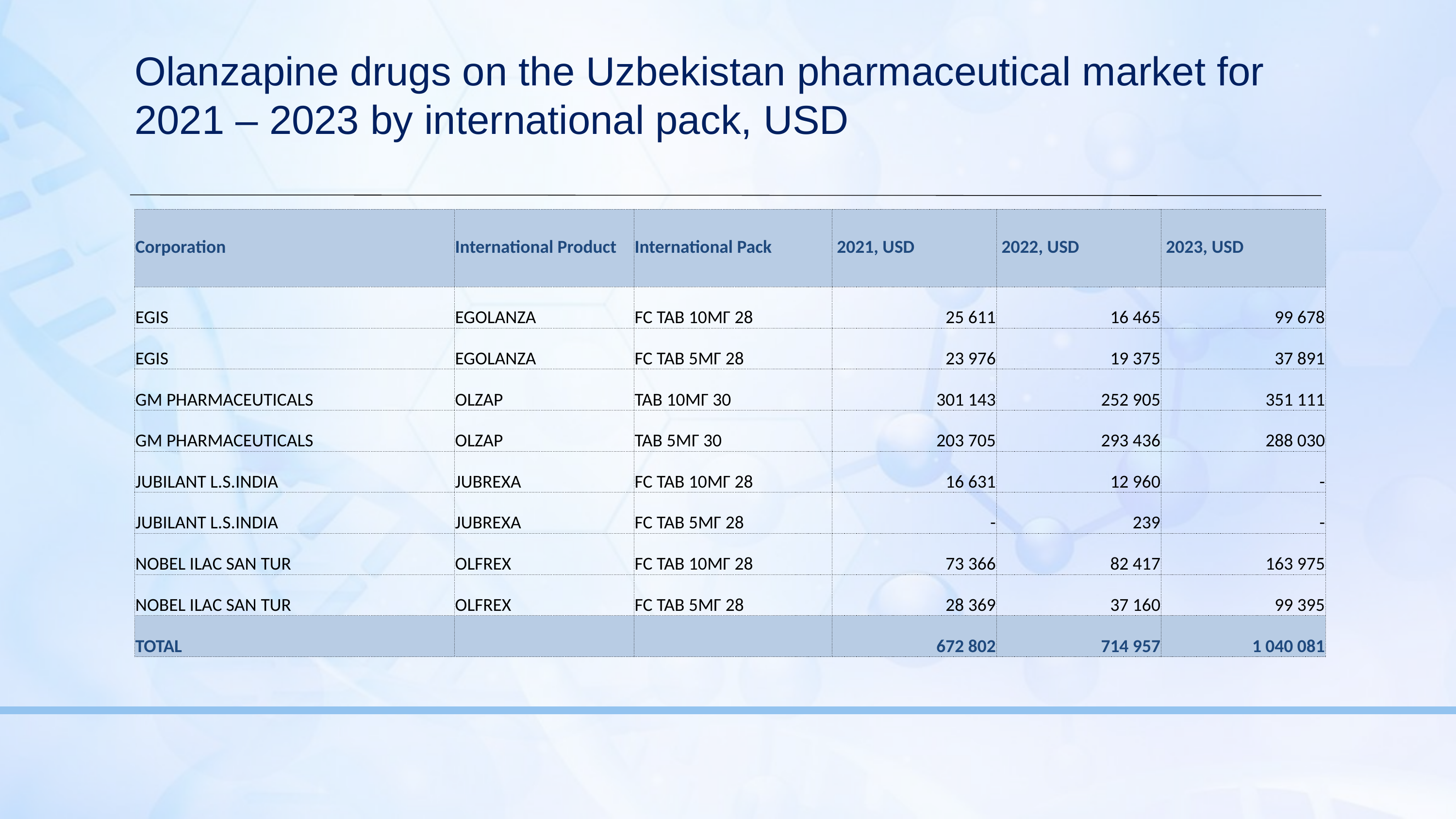

Olanzapine drugs on the Uzbekistan pharmaceutical market for 2021 – 2023 by international pack, USD

| Corporation | International Product | International Pack | 2021, USD | 2022, USD | 2023, USD |
| --- | --- | --- | --- | --- | --- |
| EGIS | EGOLANZA | FC TAB 10МГ 28 | 25 611 | 16 465 | 99 678 |
| EGIS | EGOLANZA | FC TAB 5МГ 28 | 23 976 | 19 375 | 37 891 |
| GM PHARMACEUTICALS | OLZAP | TAB 10МГ 30 | 301 143 | 252 905 | 351 111 |
| GM PHARMACEUTICALS | OLZAP | TAB 5МГ 30 | 203 705 | 293 436 | 288 030 |
| JUBILANT L.S.INDIA | JUBREXA | FC TAB 10МГ 28 | 16 631 | 12 960 | - |
| JUBILANT L.S.INDIA | JUBREXA | FC TAB 5МГ 28 | - | 239 | - |
| NOBEL ILAC SAN TUR | OLFREX | FC TAB 10МГ 28 | 73 366 | 82 417 | 163 975 |
| NOBEL ILAC SAN TUR | OLFREX | FC TAB 5МГ 28 | 28 369 | 37 160 | 99 395 |
| TOTAL |  |  | 672 802 | 714 957 | 1 040 081 |